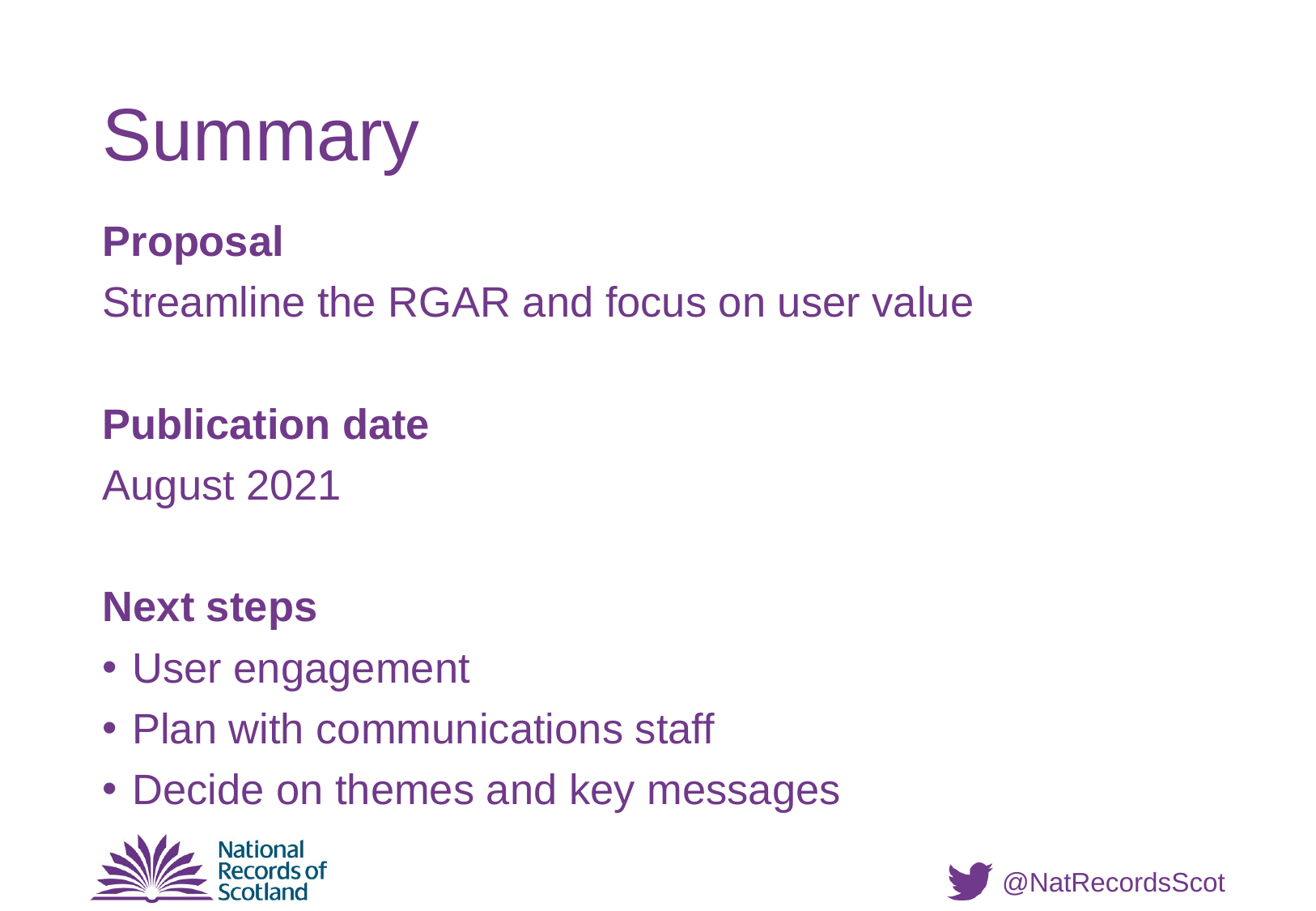

# Summary
Proposal
Streamline the RGAR and focus on user value

Publication date
August 2021

Next steps
User engagement
Plan with communications staff
Decide on themes and key messages